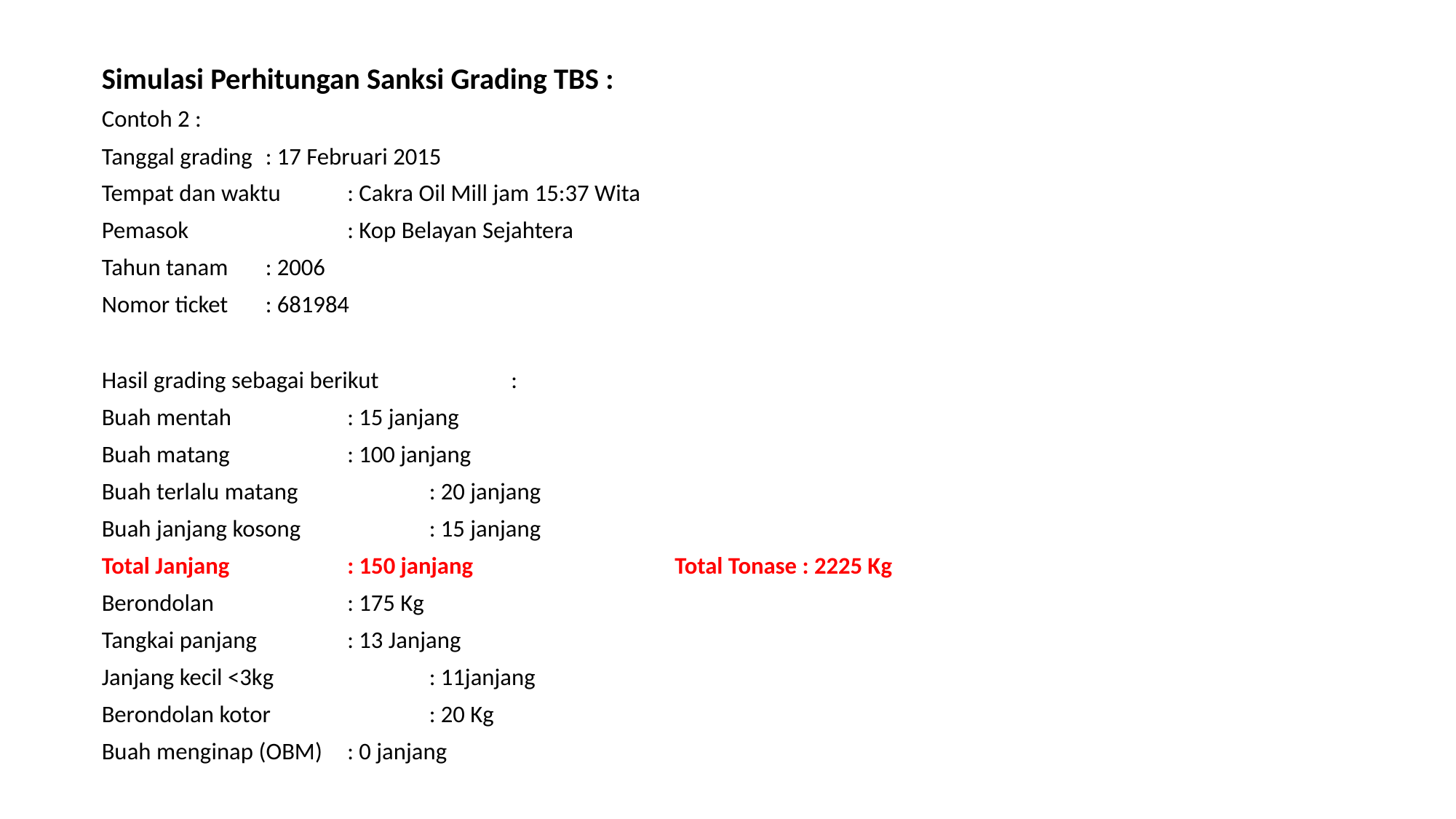

Simulasi Perhitungan Sanksi Grading TBS :
Contoh 2 :
Tanggal grading 	: 17 Februari 2015
Tempat dan waktu	: Cakra Oil Mill jam 15:37 Wita
Pemasok 		: Kop Belayan Sejahtera
Tahun tanam	: 2006
Nomor ticket	: 681984

Hasil grading sebagai berikut		:
Buah mentah		: 15 janjang
Buah matang		: 100 janjang
Buah terlalu matang		: 20 janjang
Buah janjang kosong		: 15 janjang
Total Janjang		: 150 janjang			Total Tonase : 2225 Kg
Berondolan		: 175 Kg
Tangkai panjang		: 13 Janjang
Janjang kecil <3kg		: 11janjang
Berondolan kotor		: 20 Kg
Buah menginap (OBM)	: 0 janjang